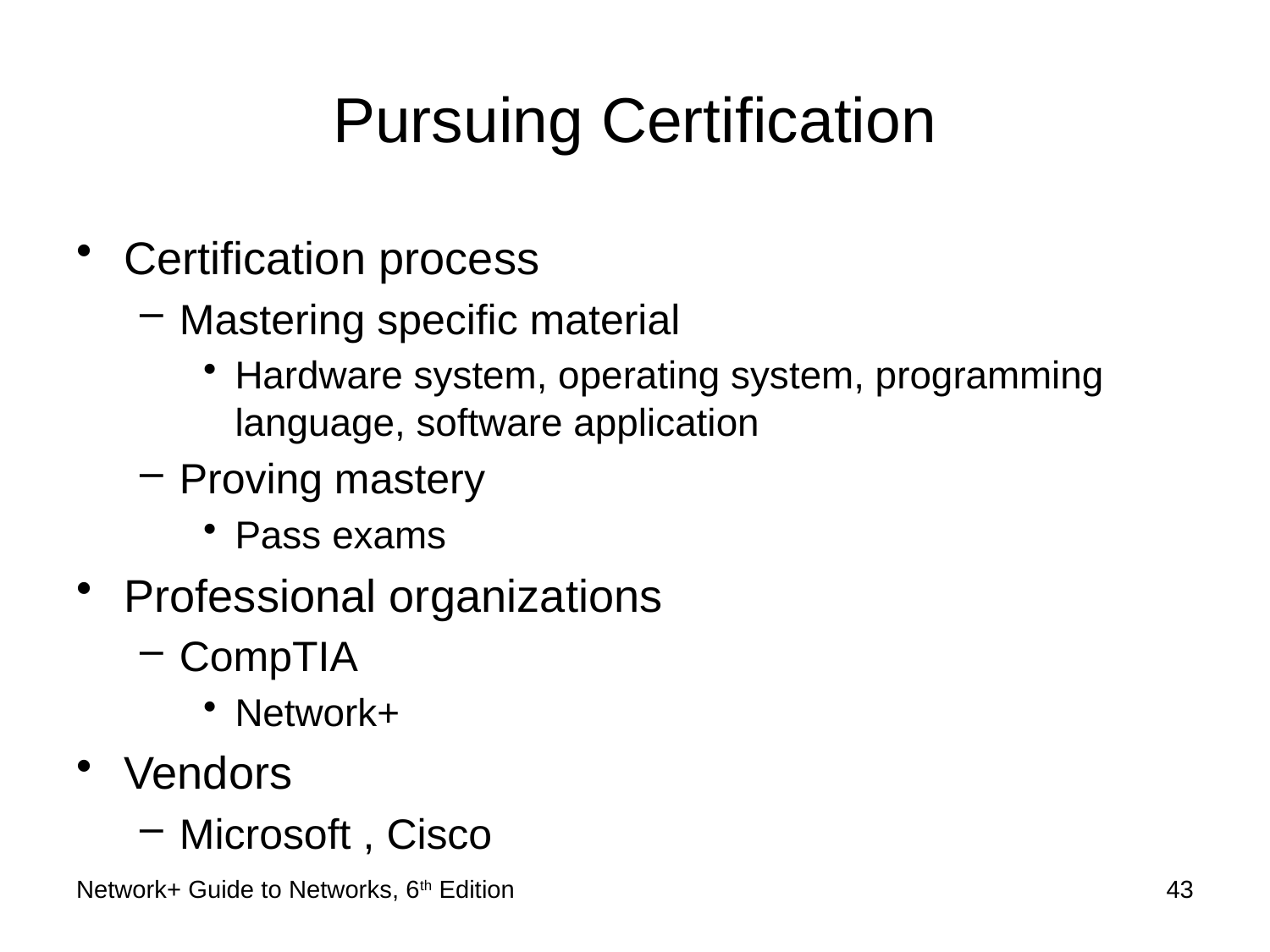

# Pursuing Certification
Certification process
Mastering specific material
Hardware system, operating system, programming language, software application
Proving mastery
Pass exams
Professional organizations
CompTIA
Network+
Vendors
Microsoft , Cisco
Network+ Guide to Networks, 6th Edition
43